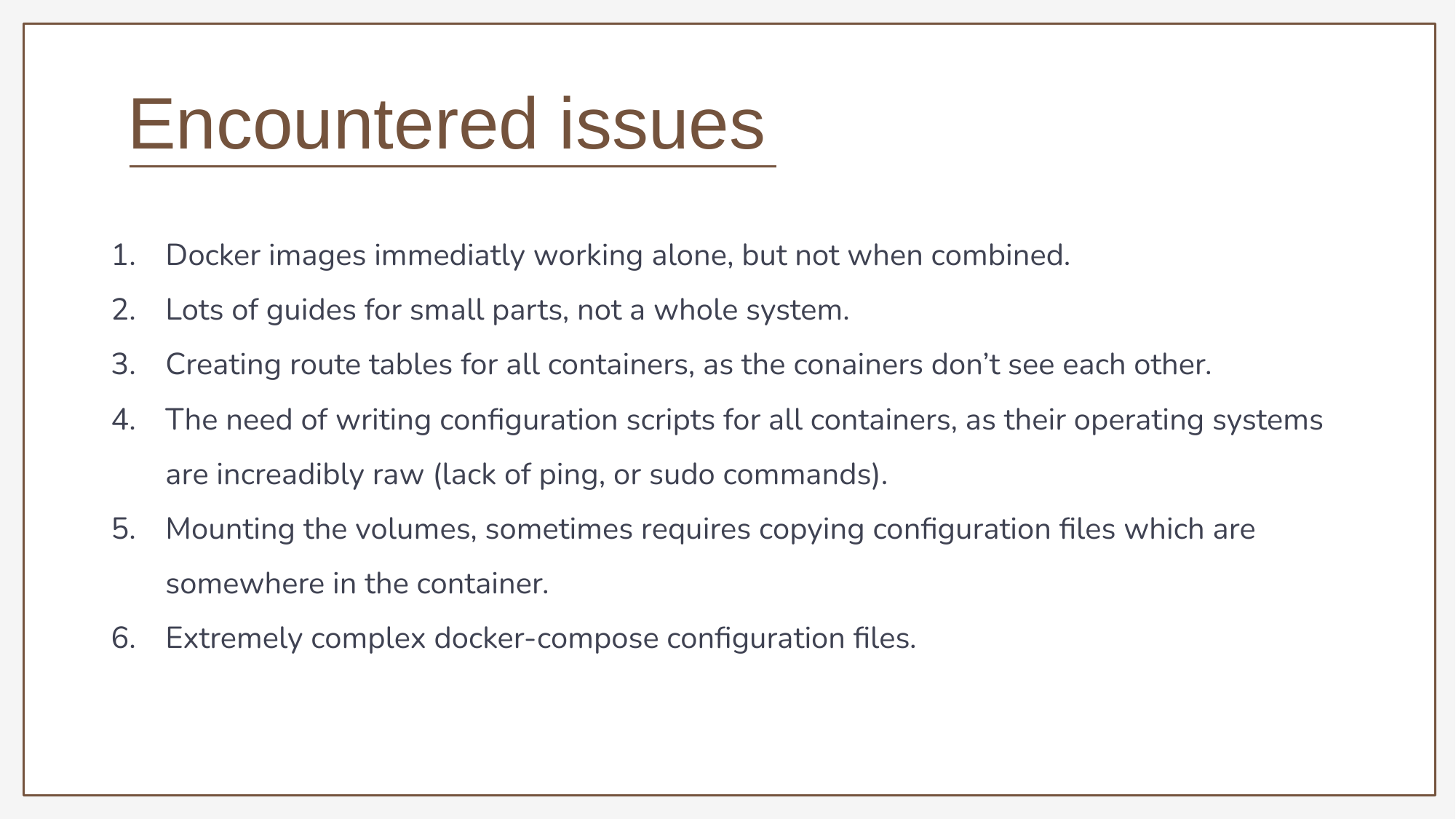

Encountered issues
Docker images immediatly working alone, but not when combined.
Lots of guides for small parts, not a whole system.
Creating route tables for all containers, as the conainers don’t see each other.
The need of writing configuration scripts for all containers, as their operating systems are increadibly raw (lack of ping, or sudo commands).
Mounting the volumes, sometimes requires copying configuration files which are somewhere in the container.
Extremely complex docker-compose configuration files.